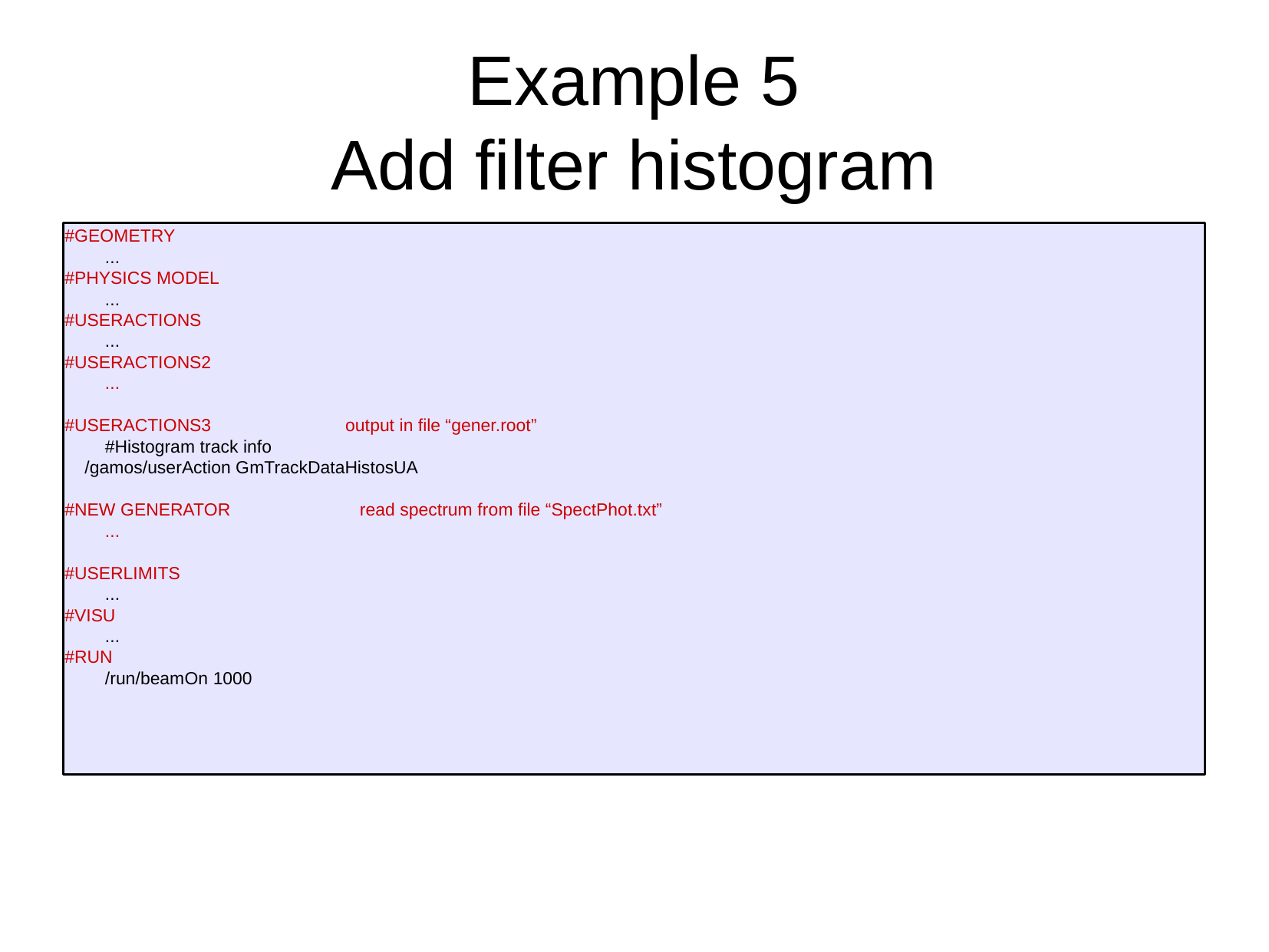

Example 5
Add filter histogram
#GEOMETRY
...
#PHYSICS MODEL
...
#USERACTIONS
...
#USERACTIONS2
...

#USERACTIONS3                           output in file “gener.root”
#Histogram track info
    /gamos/userAction GmTrackDataHistosUA
#NEW GENERATOR                          read spectrum from file “SpectPhot.txt”
...
#USERLIMITS
...
#VISU
...
#RUN
/run/beamOn 1000